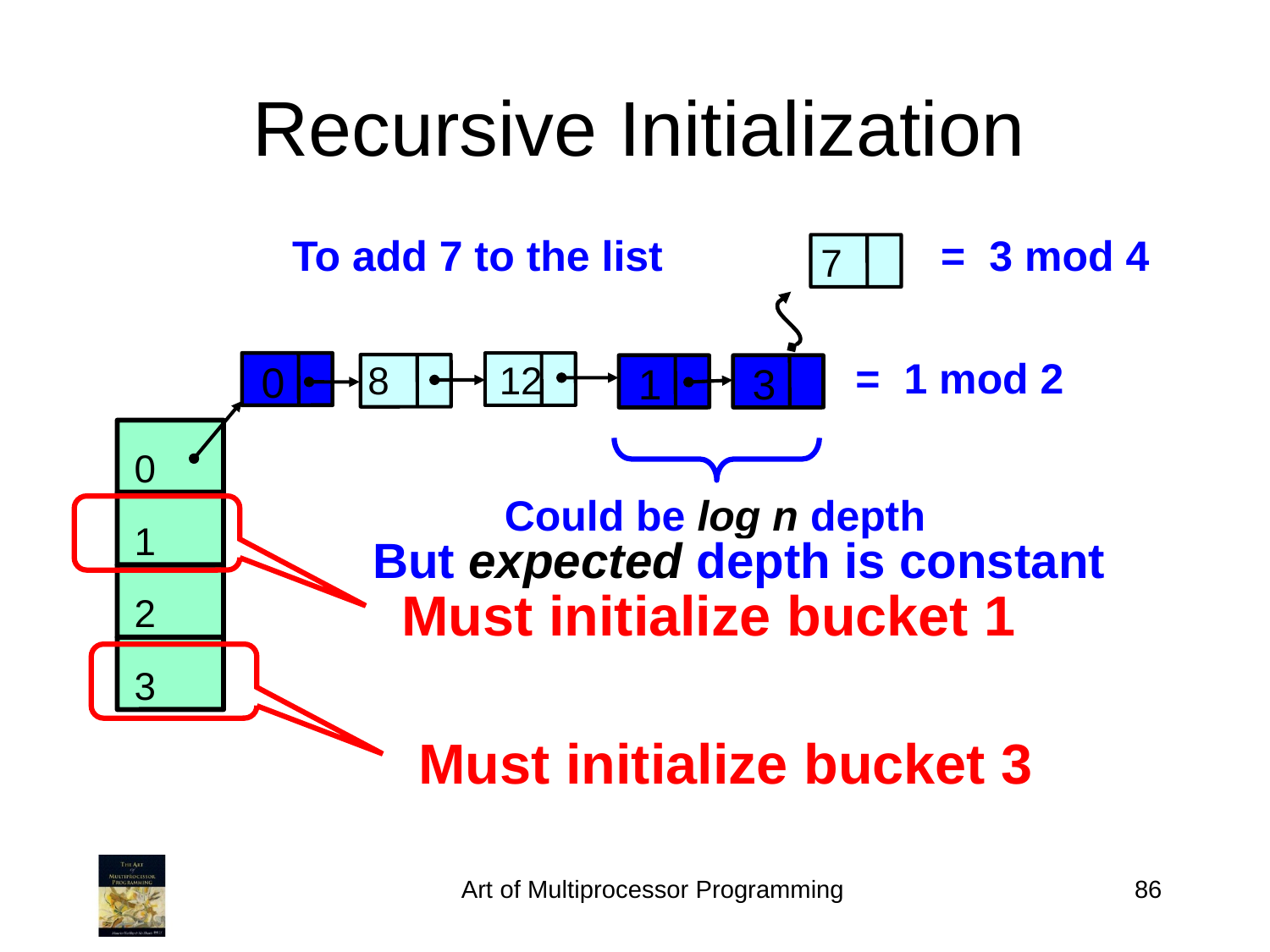

Recursive Initialization
7

=  3 mod 4
To add 7 to the list

0
8
12
1

3

=  1 mod 2

0

Must initialize bucket 1
Could be log n depth
1
But expected depth is constant

2

Must initialize bucket 3
3
Art of Multiprocessor Programming
86